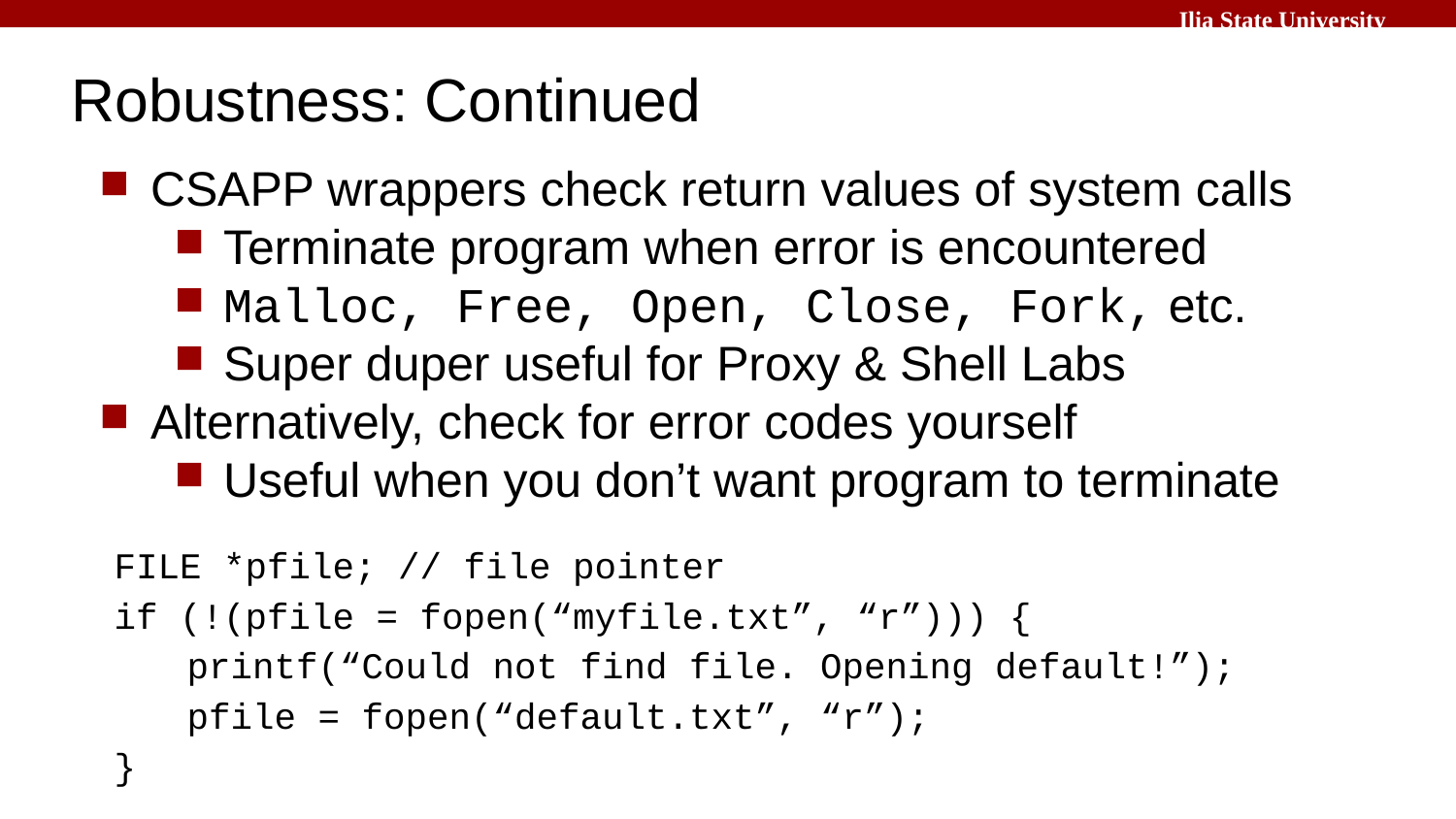

# Robustness: Continued
CSAPP wrappers check return values of system calls
Terminate program when error is encountered
Malloc, Free, Open, Close, Fork, etc.
Super duper useful for Proxy & Shell Labs
Alternatively, check for error codes yourself
Useful when you don’t want program to terminate

FILE *pfile; // file pointer
if (!(pfile = fopen(“myfile.txt”, “r”))) {
printf(“Could not find file. Opening default!”);
pfile = fopen(“default.txt”, “r”);
}